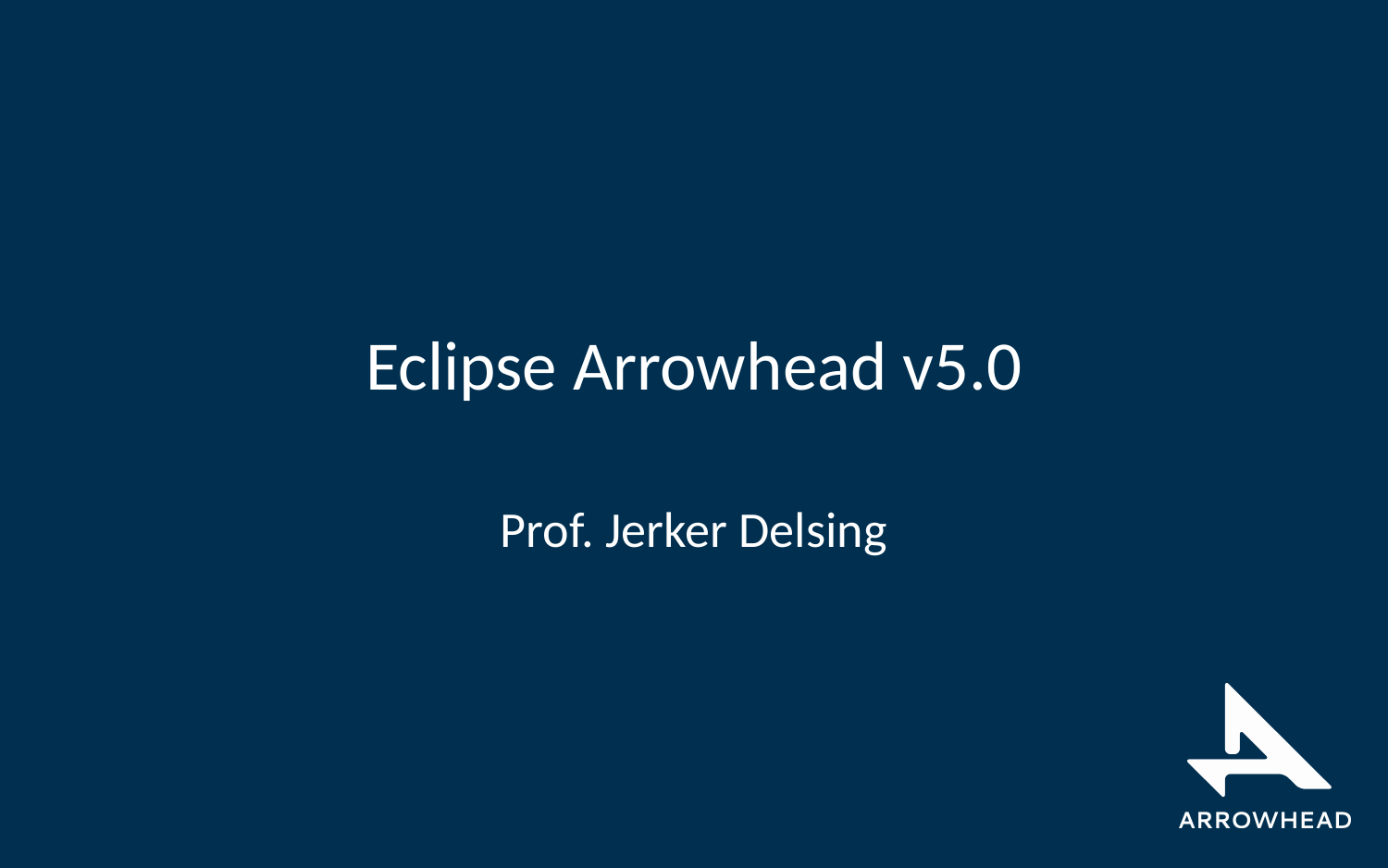

# Eclipse Arrowhead v5.0
Prof. Jerker Delsing